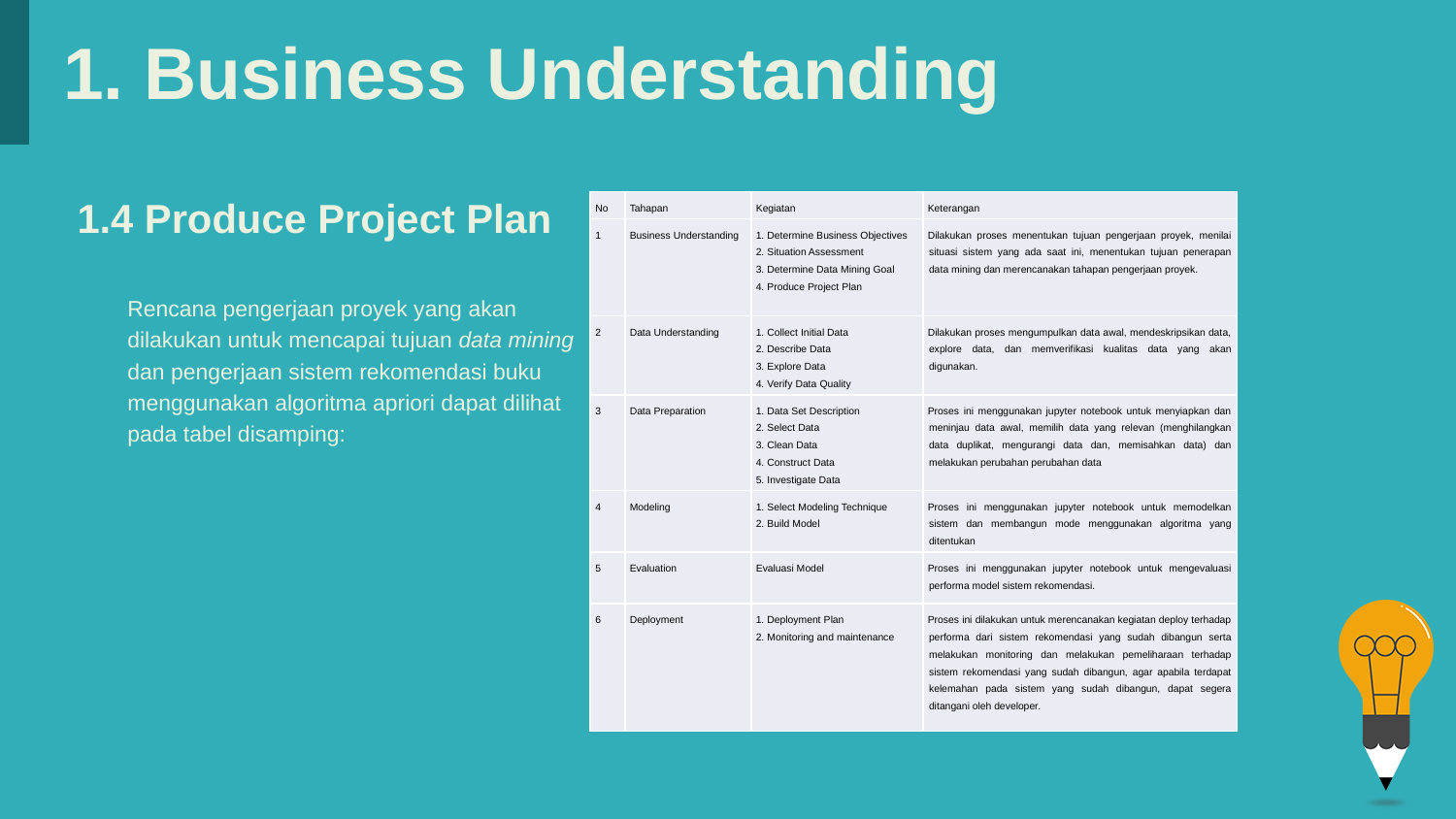

# 1. Business Understanding
1.4 Produce Project Plan
| No | Tahapan | Kegiatan | Keterangan |
| --- | --- | --- | --- |
| 1 | Business Understanding | 1. Determine Business Objectives 2. Situation Assessment 3. Determine Data Mining Goal 4. Produce Project Plan | Dilakukan proses menentukan tujuan pengerjaan proyek, menilai situasi sistem yang ada saat ini, menentukan tujuan penerapan data mining dan merencanakan tahapan pengerjaan proyek. |
| 2 | Data Understanding | 1. Collect Initial Data 2. Describe Data 3. Explore Data 4. Verify Data Quality | Dilakukan proses mengumpulkan data awal, mendeskripsikan data, explore data, dan memverifikasi kualitas data yang akan digunakan. |
| 3 | Data Preparation | 1. Data Set Description 2. Select Data 3. Clean Data 4. Construct Data 5. Investigate Data | Proses ini menggunakan jupyter notebook untuk menyiapkan dan meninjau data awal, memilih data yang relevan (menghilangkan data duplikat, mengurangi data dan, memisahkan data) dan melakukan perubahan perubahan data |
| 4 | Modeling | 1. Select Modeling Technique 2. Build Model | Proses ini menggunakan jupyter notebook untuk memodelkan sistem dan membangun mode menggunakan algoritma yang ditentukan |
| 5 | Evaluation | Evaluasi Model | Proses ini menggunakan jupyter notebook untuk mengevaluasi performa model sistem rekomendasi. |
| 6 | Deployment | 1. Deployment Plan 2. Monitoring and maintenance | Proses ini dilakukan untuk merencanakan kegiatan deploy terhadap performa dari sistem rekomendasi yang sudah dibangun serta melakukan monitoring dan melakukan pemeliharaan terhadap sistem rekomendasi yang sudah dibangun, agar apabila terdapat kelemahan pada sistem yang sudah dibangun, dapat segera ditangani oleh developer. |
Rencana pengerjaan proyek yang akan
dilakukan untuk mencapai tujuan data mining
dan pengerjaan sistem rekomendasi buku
menggunakan algoritma apriori dapat dilihat
pada tabel disamping: